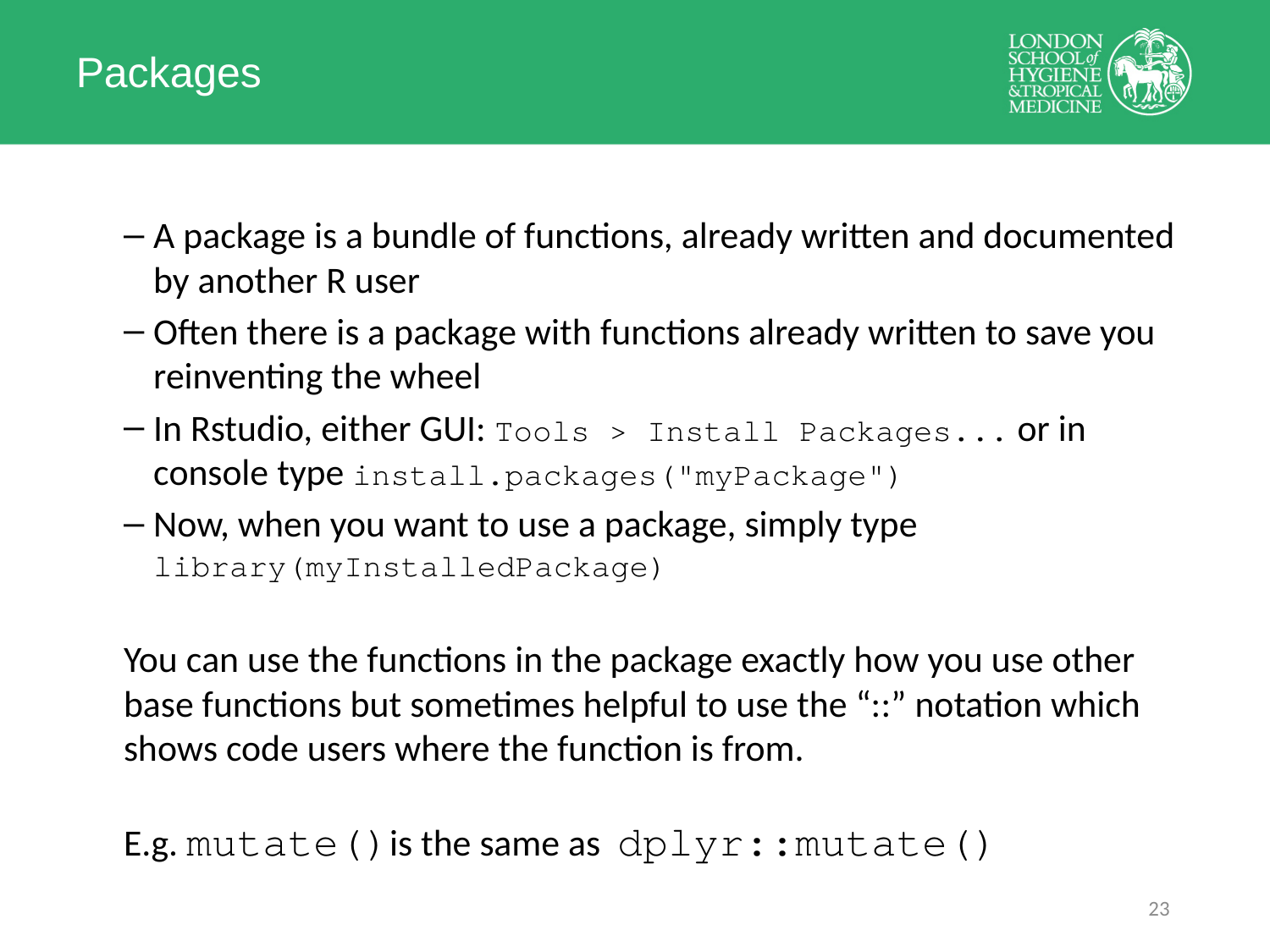

# Packages
A package is a bundle of functions, already written and documented by another R user
Often there is a package with functions already written to save you reinventing the wheel
In Rstudio, either GUI: Tools > Install Packages... or in console type install.packages("myPackage")
Now, when you want to use a package, simply type library(myInstalledPackage)

You can use the functions in the package exactly how you use other base functions but sometimes helpful to use the “::” notation which shows code users where the function is from.
E.g. mutate()is the same as  dplyr::mutate()
23